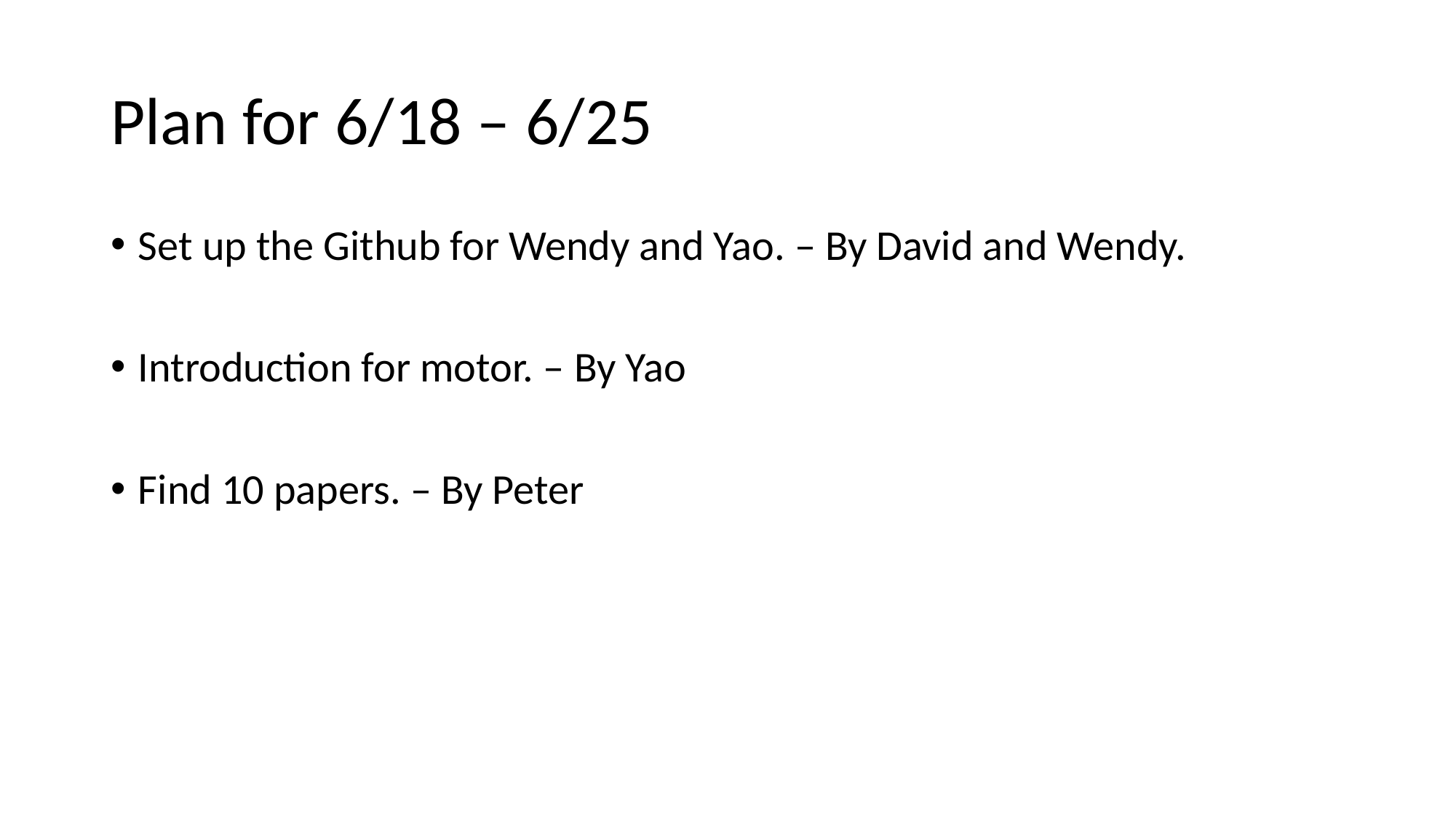

# Plan for 6/18 – 6/25
Set up the Github for Wendy and Yao. – By David and Wendy.

Introduction for motor. – By Yao

Find 10 papers. – By Peter